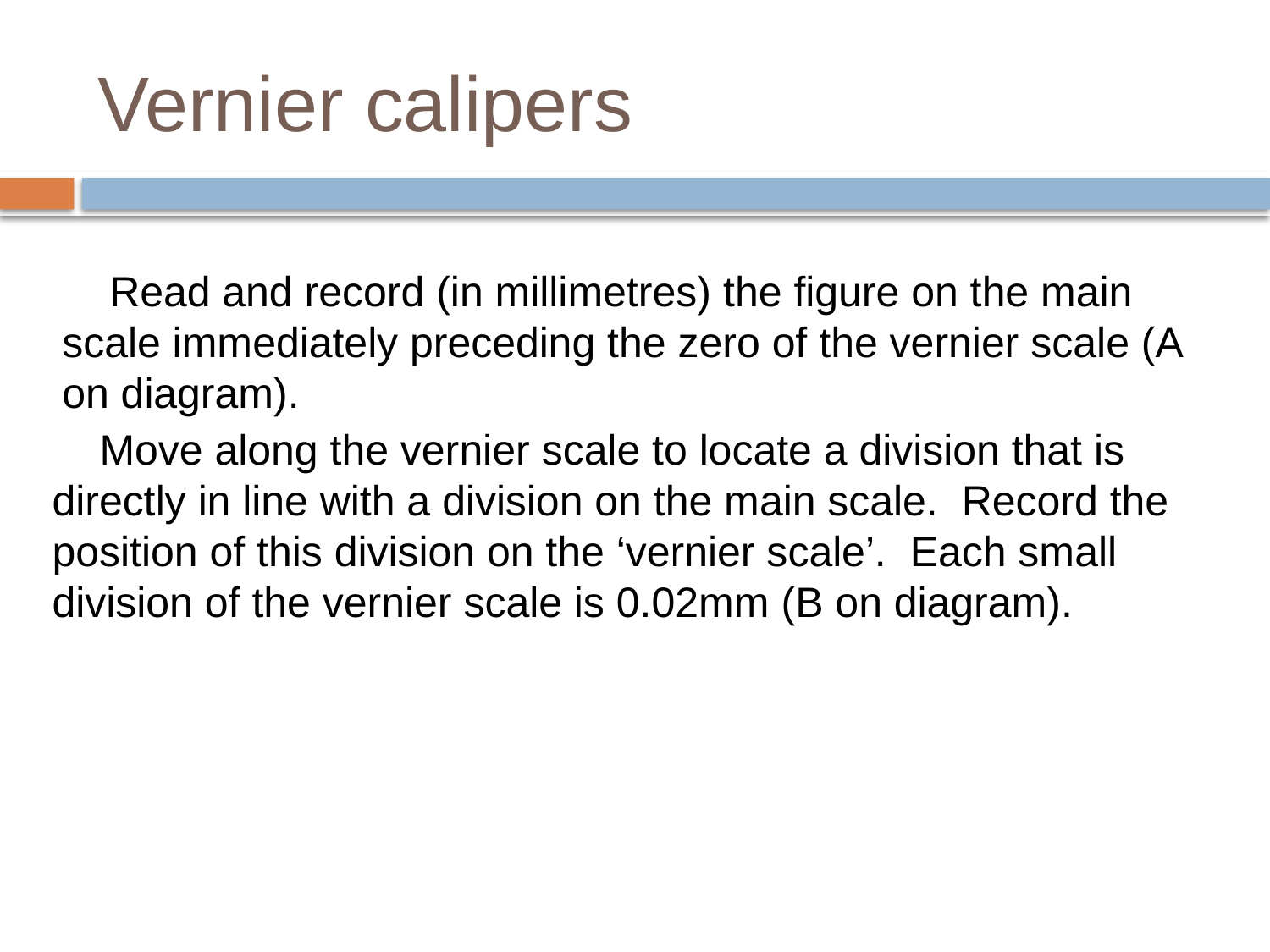

# Vernier calipers
7
    Read and record (in millimetres) the figure on the main scale immediately preceding the zero of the vernier scale (A on diagram).
    Move along the vernier scale to locate a division that is directly in line with a division on the main scale.  Record the position of this division on the ‘vernier scale’.  Each small division of the vernier scale is 0.02mm (B on diagram).